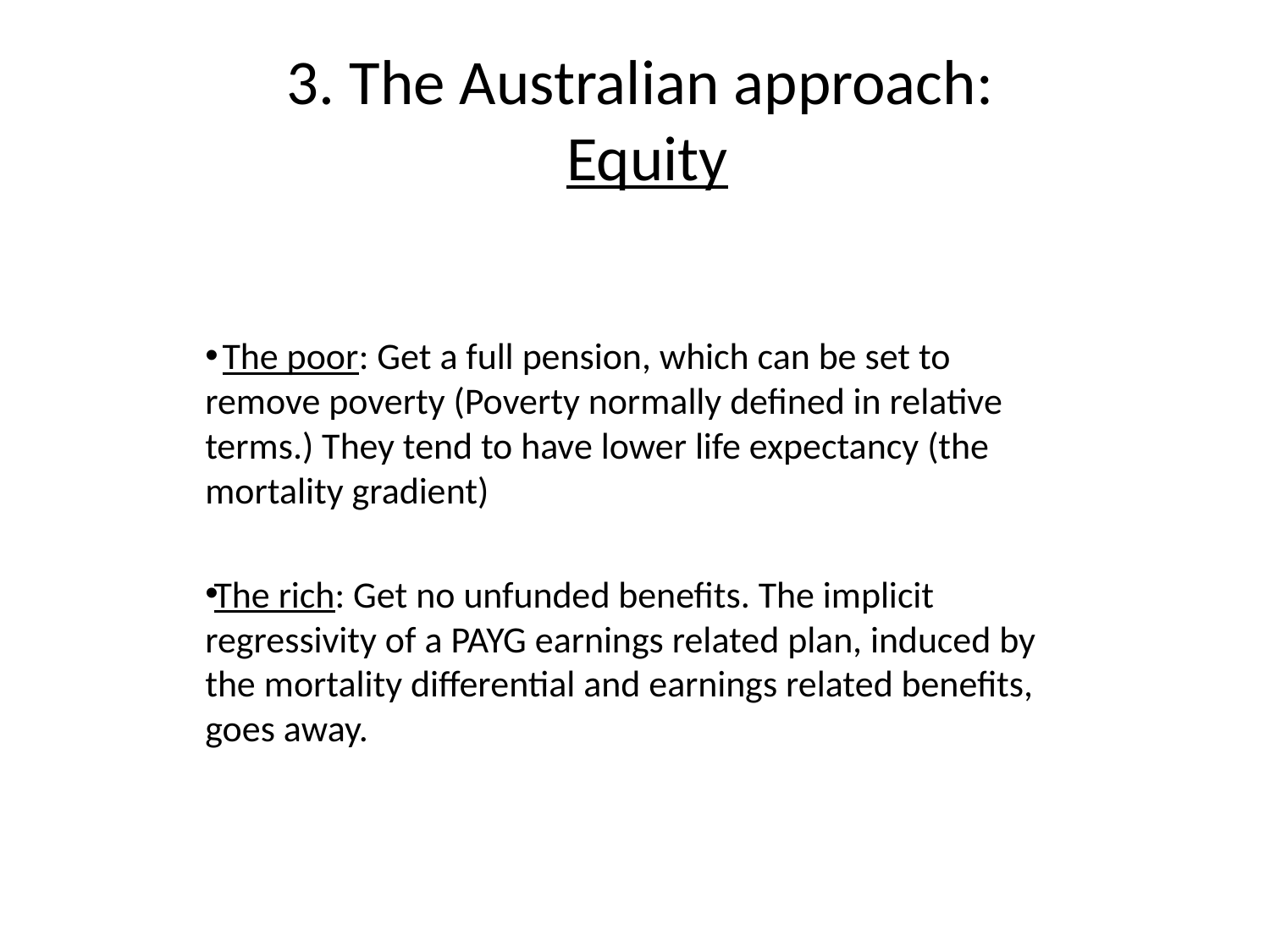

# 3. The Australian approach: Equity
 The poor: Get a full pension, which can be set to remove poverty (Poverty normally defined in relative terms.) They tend to have lower life expectancy (the mortality gradient)

The rich: Get no unfunded benefits. The implicit regressivity of a PAYG earnings related plan, induced by the mortality differential and earnings related benefits, goes away.